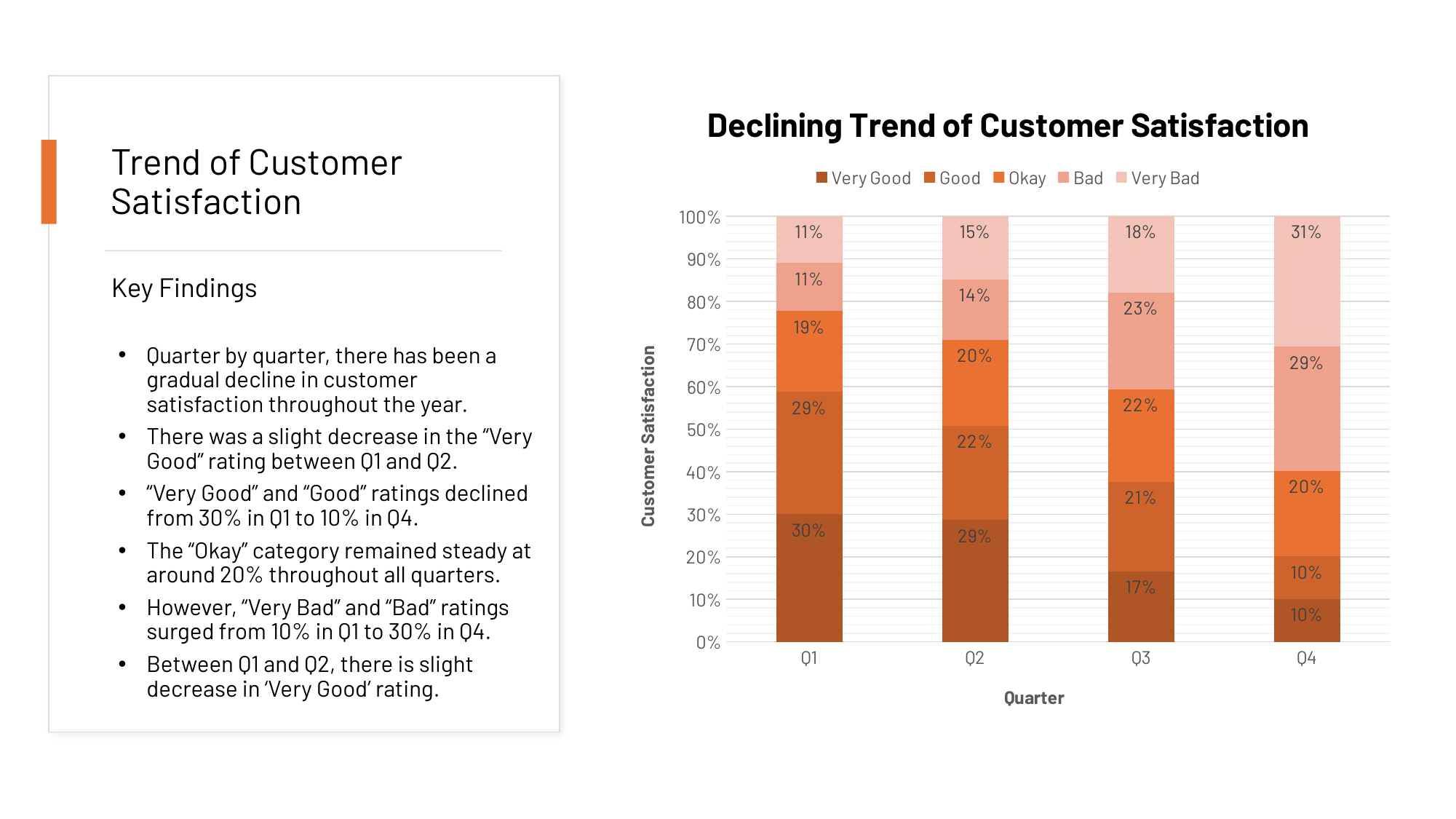

### Chart: Declining Trend of Customer Satisfaction

| Category | Very Good | Good | Okay | Bad | Very Bad |
|---|---|---|---|---|---|
| Q1 | 30.0 | 28.7097 | 19.0323 | 11.2903 | 10.9677 |
| Q2 | 28.626 | 22.1374 | 20.229 | 14.1221 | 14.8855 |
| Q3 | 16.5939 | 20.9607 | 21.8341 | 22.7074 | 17.9039 |
| Q4 | 10.0503 | 10.0503 | 20.1005 | 29.1457 | 30.6533 |
# Trend of Customer Satisfaction

Key Findings

Quarter by quarter, there has been a gradual decline in customer satisfaction throughout the year.
There was a slight decrease in the “Very Good” rating between Q1 and Q2.
“Very Good” and “Good” ratings declined from 30% in Q1 to 10% in Q4.
The “Okay” category remained steady at around 20% throughout all quarters.
However, “Very Bad” and “Bad” ratings surged from 10% in Q1 to 30% in Q4.
Between Q1 and Q2, there is slight decrease in ‘Very Good’ rating.